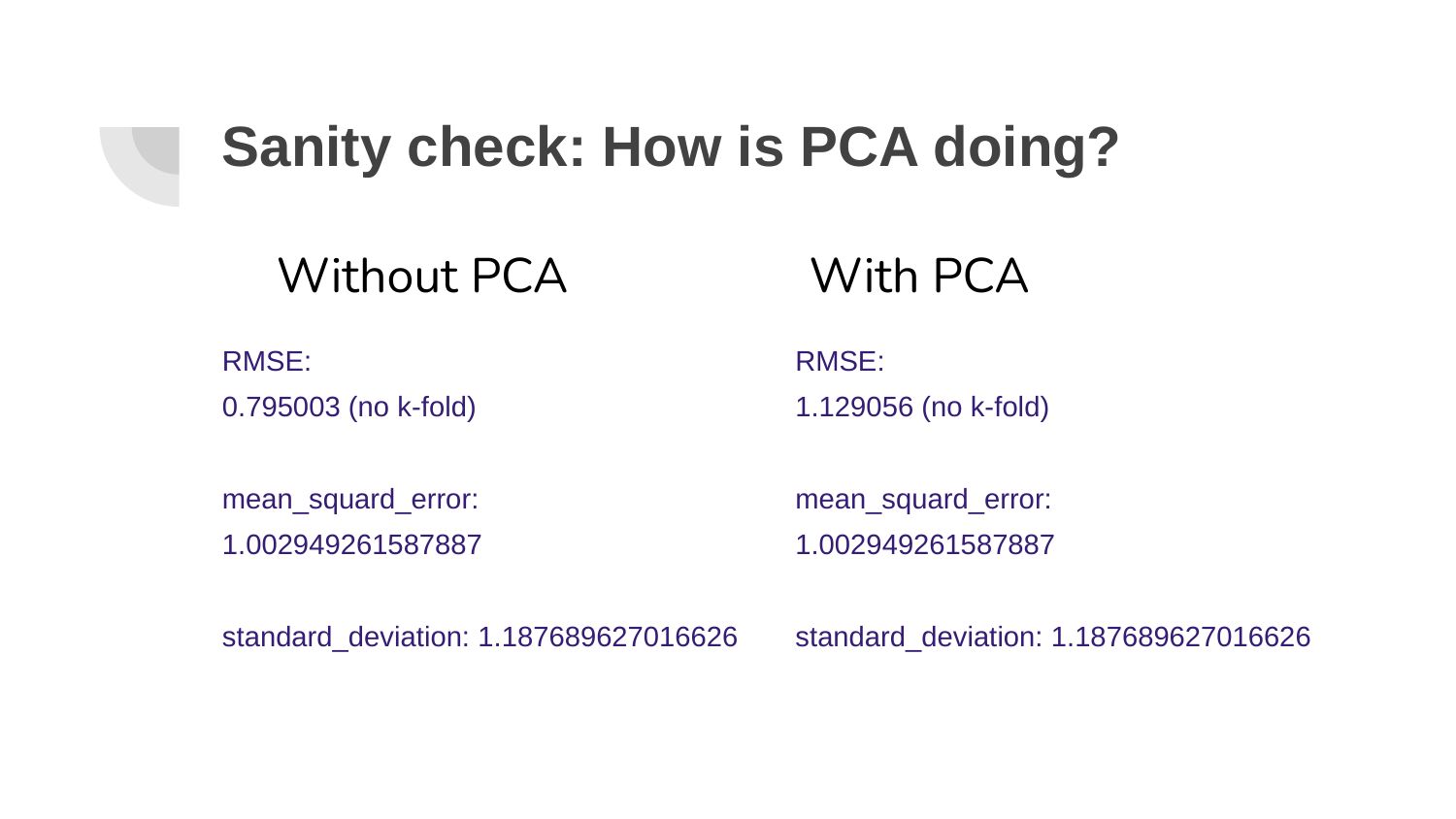

# Sanity check: How is PCA doing?
Without PCA
With PCA
RMSE:
0.795003 (no k-fold)

mean_squard_error: 1.002949261587887

standard_deviation: 1.187689627016626

RMSE:
1.129056 (no k-fold)

mean_squard_error: 1.002949261587887

standard_deviation: 1.187689627016626